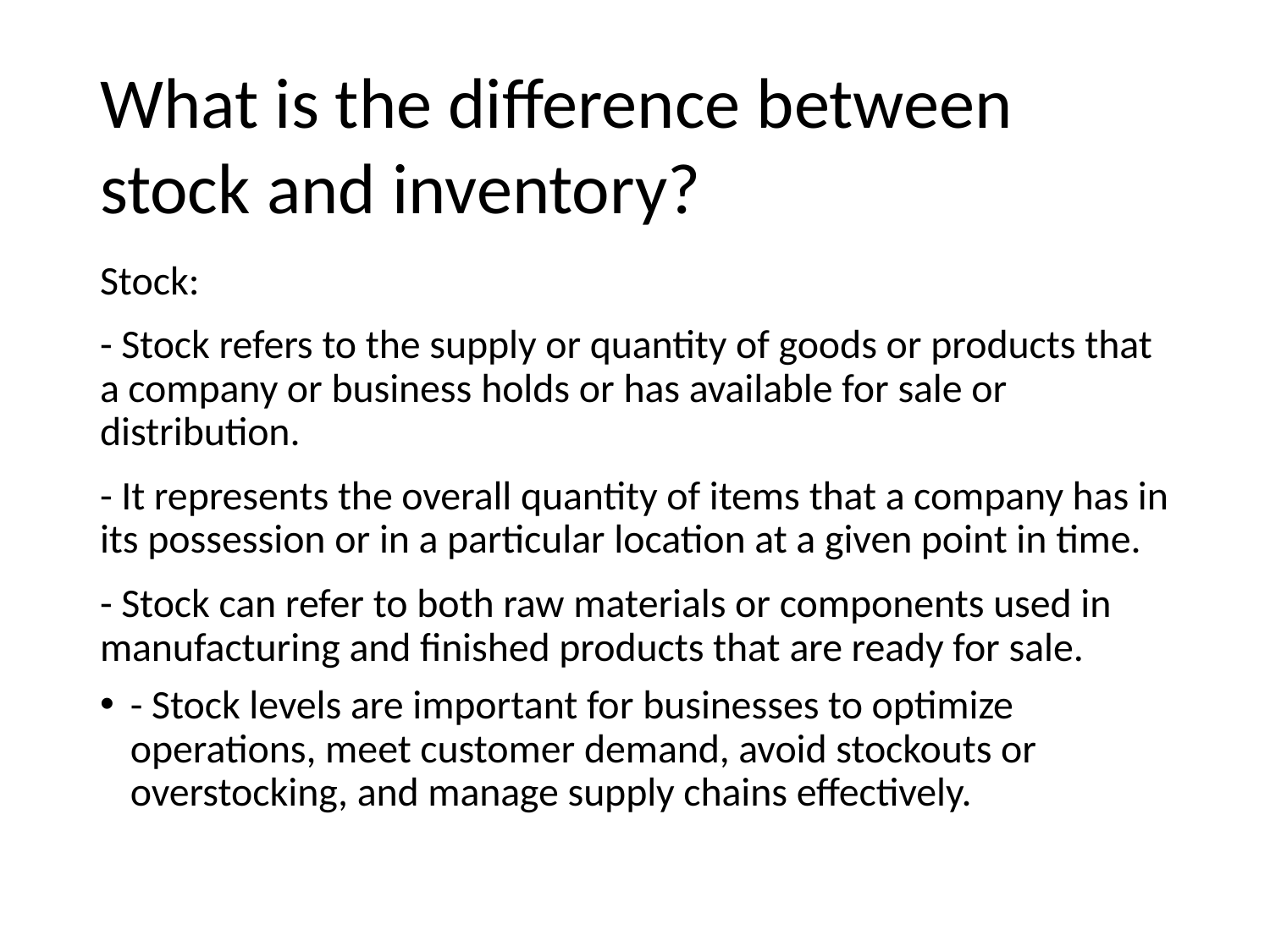

# What is the difference between stock and inventory?

Stock:
- Stock refers to the supply or quantity of goods or products that a company or business holds or has available for sale or distribution.
- It represents the overall quantity of items that a company has in its possession or in a particular location at a given point in time.
- Stock can refer to both raw materials or components used in manufacturing and finished products that are ready for sale.
- Stock levels are important for businesses to optimize operations, meet customer demand, avoid stockouts or overstocking, and manage supply chains effectively.